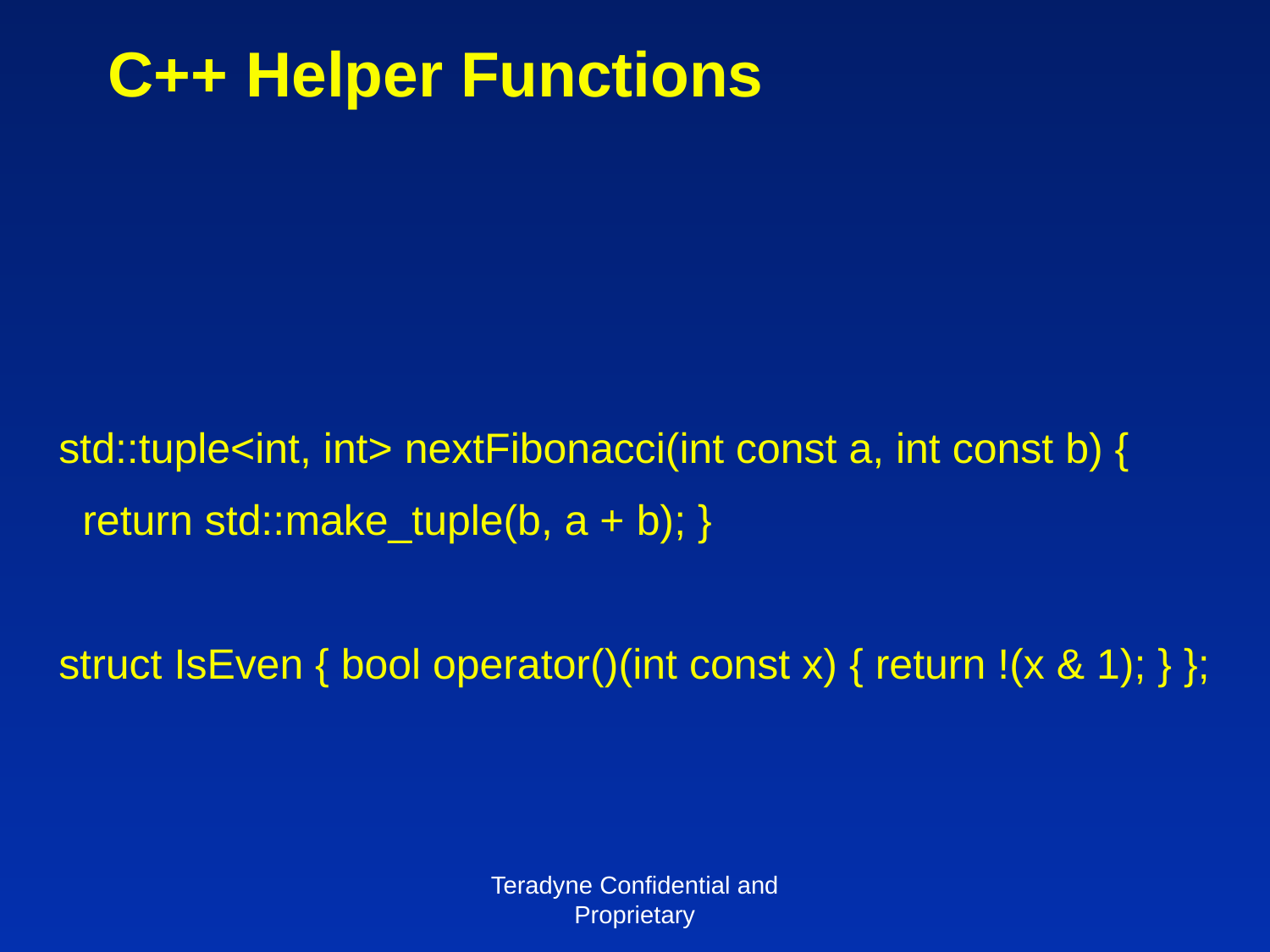

# C++ Helper Functions
std::tuple<int, int> nextFibonacci(int const a, int const b) {
  return std::make_tuple(b, a + b); }

struct IsEven { bool operator()(int const x) { return !(x & 1); } };
Teradyne Confidential and Proprietary